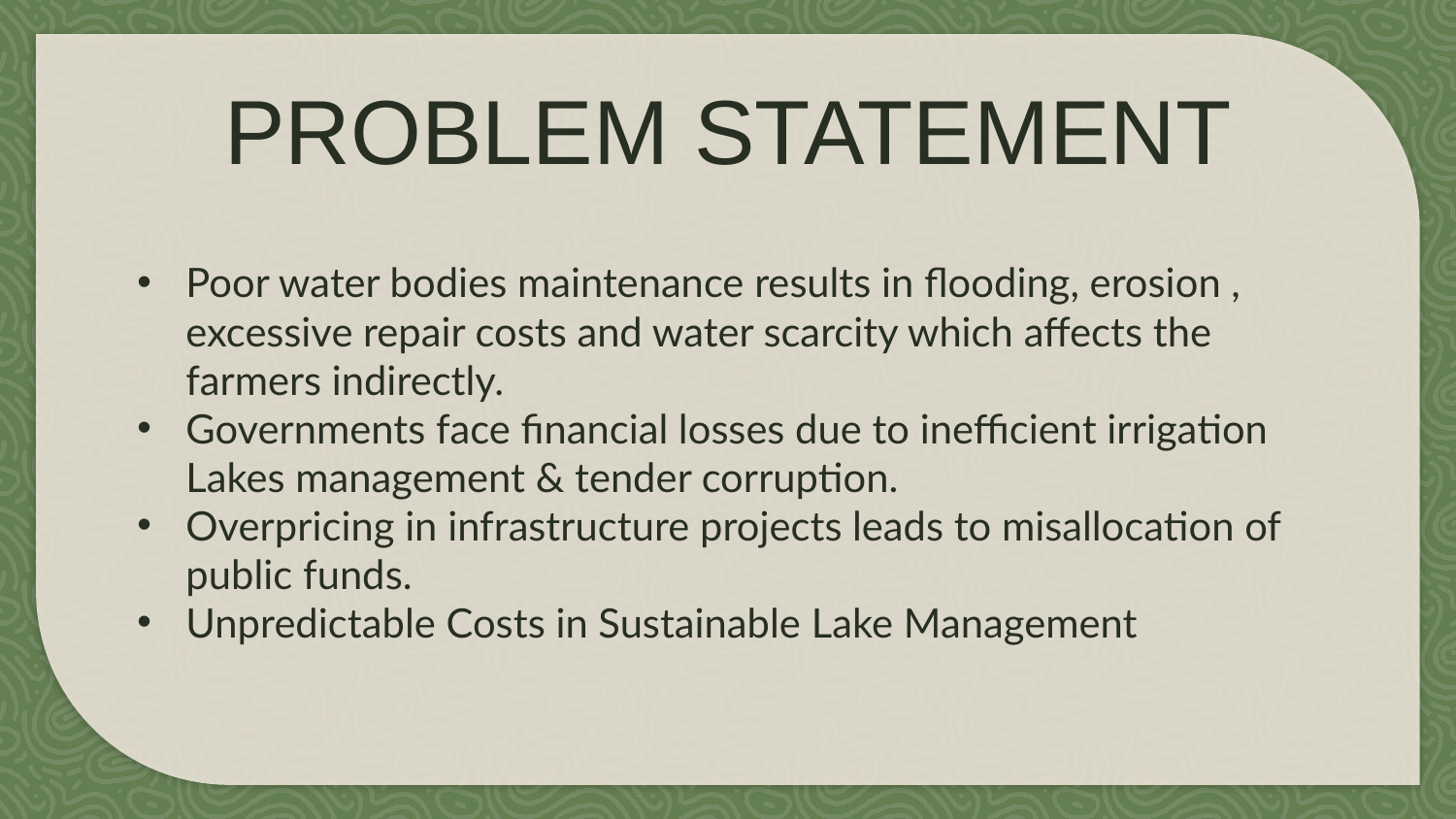

# PROBLEM STATEMENT
Poor water bodies maintenance results in flooding, erosion , excessive repair costs and water scarcity which affects the farmers indirectly.
Governments face financial losses due to inefficient irrigation Lakes management & tender corruption.
Overpricing in infrastructure projects leads to misallocation of public funds.
Unpredictable Costs in Sustainable Lake Management